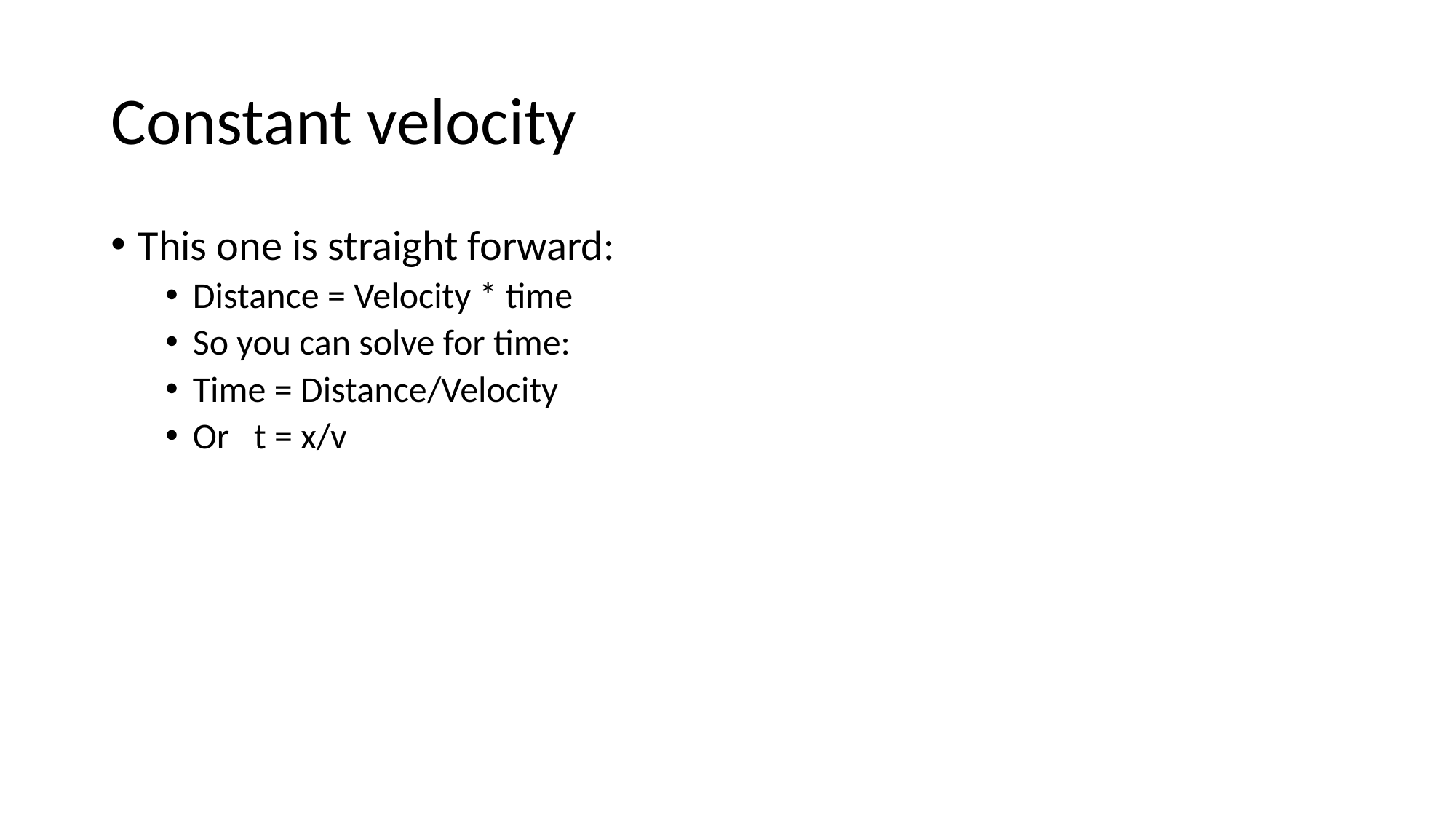

# Constant velocity
This one is straight forward:
Distance = Velocity * time
So you can solve for time:
Time = Distance/Velocity
Or   t = x/v